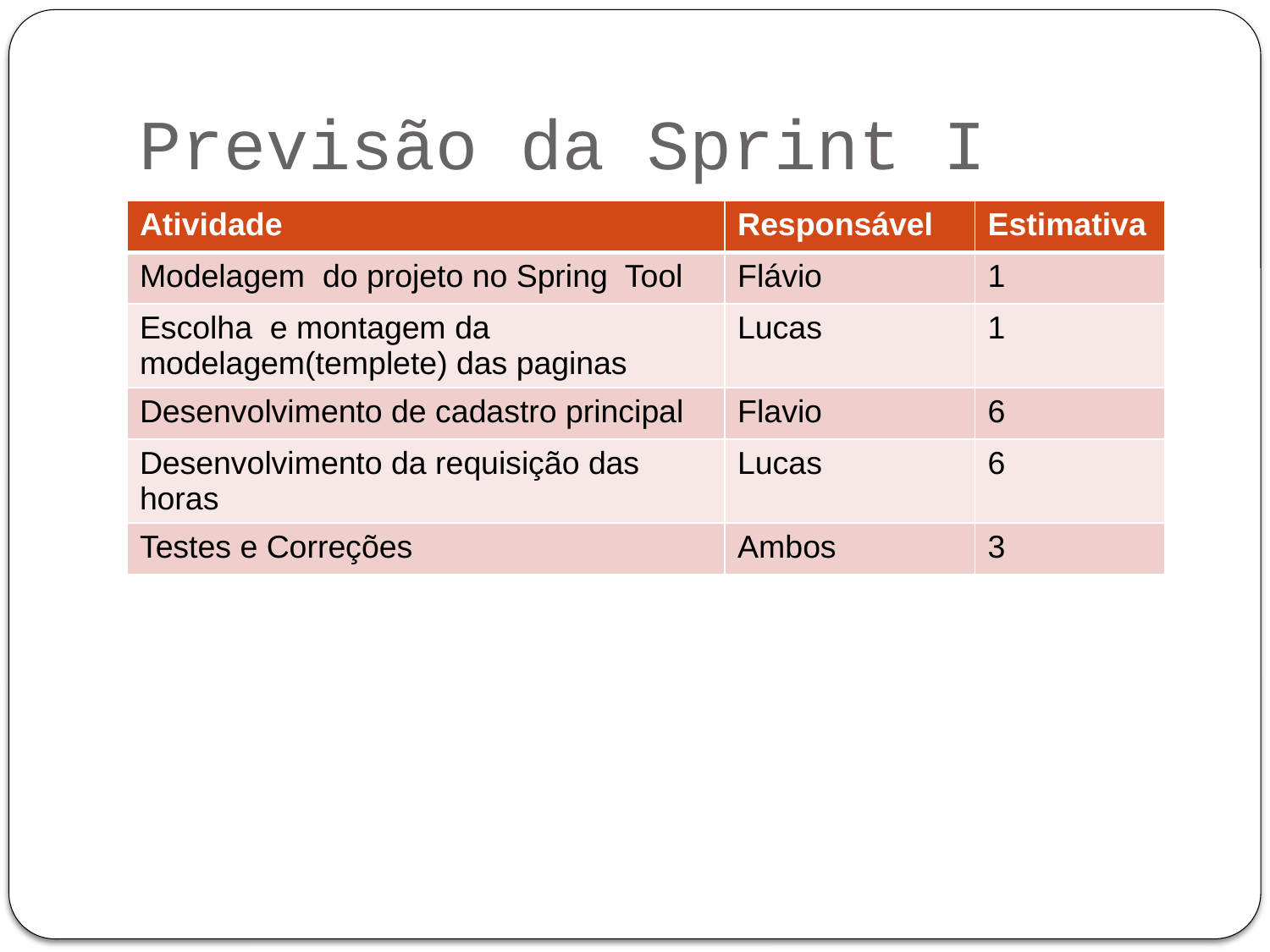

# Previsão da Sprint I
| Atividade | Responsável | Estimativa |
| --- | --- | --- |
| Modelagem do projeto no Spring Tool | Flávio | 1 |
| Escolha e montagem da modelagem(templete) das paginas | Lucas | 1 |
| Desenvolvimento de cadastro principal | Flavio | 6 |
| Desenvolvimento da requisição das horas | Lucas | 6 |
| Testes e Correções | Ambos | 3 |